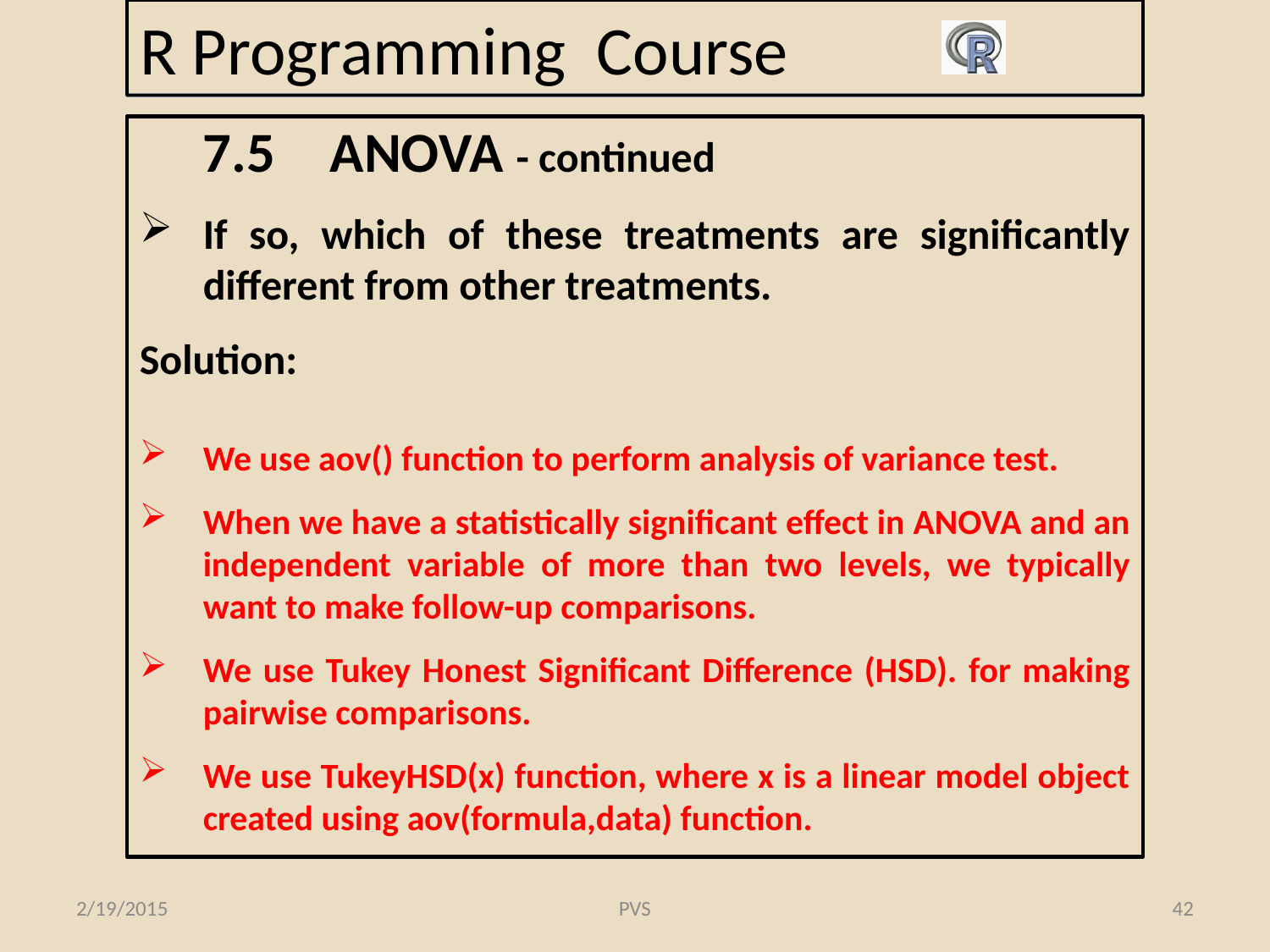

# R Programming  Course
7.5	ANOVA - continued

If so, which of these treatments are significantly different from other treatments.

Solution:

We use aov() function to perform analysis of variance test.
When we have a statistically significant effect in ANOVA and an independent variable of more than two levels, we typically want to make follow-up comparisons.
We use Tukey Honest Significant Difference (HSD). for making pairwise comparisons.
We use TukeyHSD(x) function, where x is a linear model object created using aov(formula,data) function.
2/19/2015
PVS
42